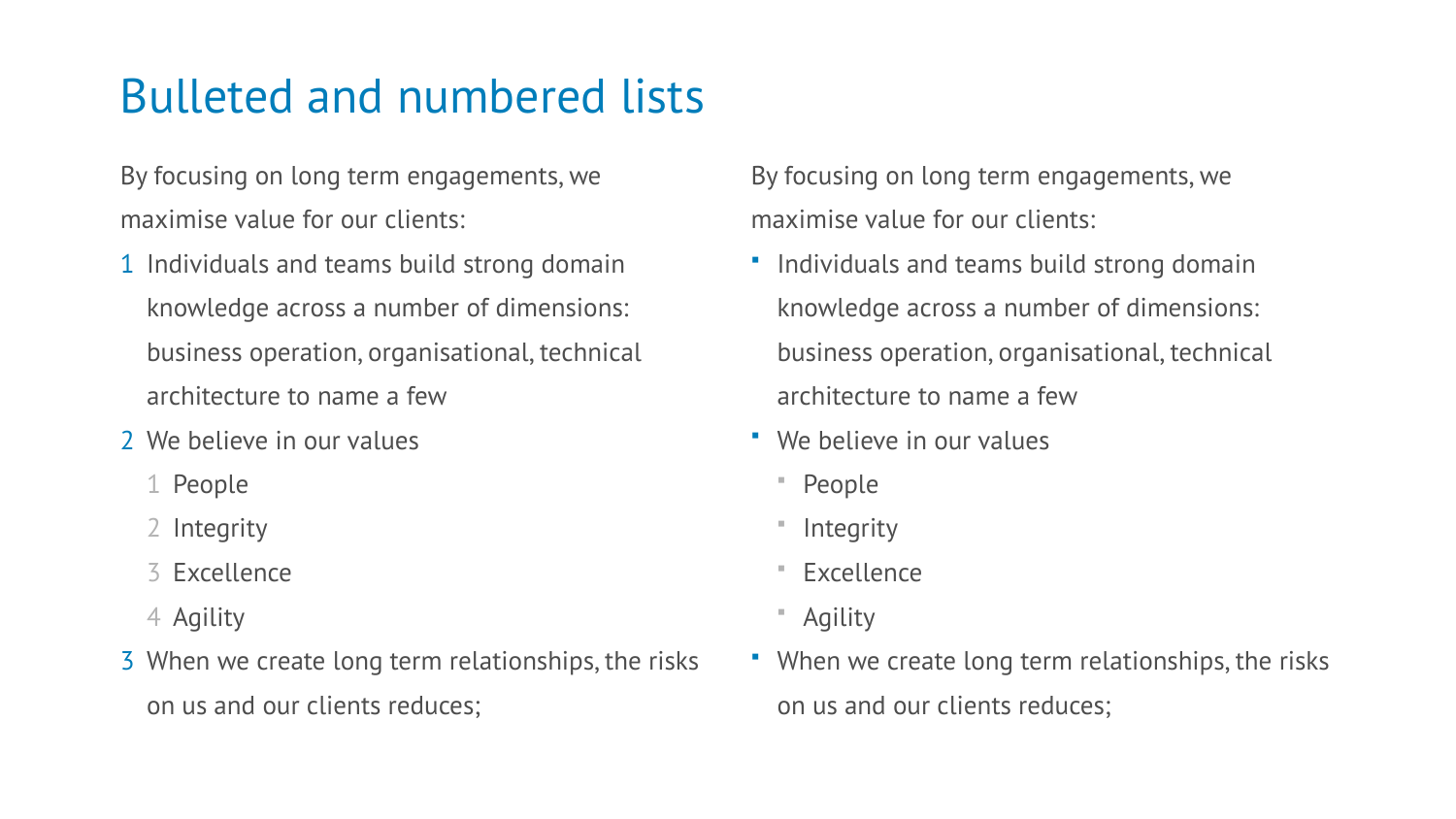

# Bulleted and numbered lists
By focusing on long term engagements, we maximise value for our clients:
Individuals and teams build strong domain knowledge across a number of dimensions: business operation, organisational, technical architecture to name a few
We believe in our values
People
Integrity
Excellence
Agility
When we create long term relationships, the risks on us and our clients reduces;
By focusing on long term engagements, we maximise value for our clients:
Individuals and teams build strong domain knowledge across a number of dimensions: business operation, organisational, technical architecture to name a few
We believe in our values
People
Integrity
Excellence
Agility
When we create long term relationships, the risks on us and our clients reduces;